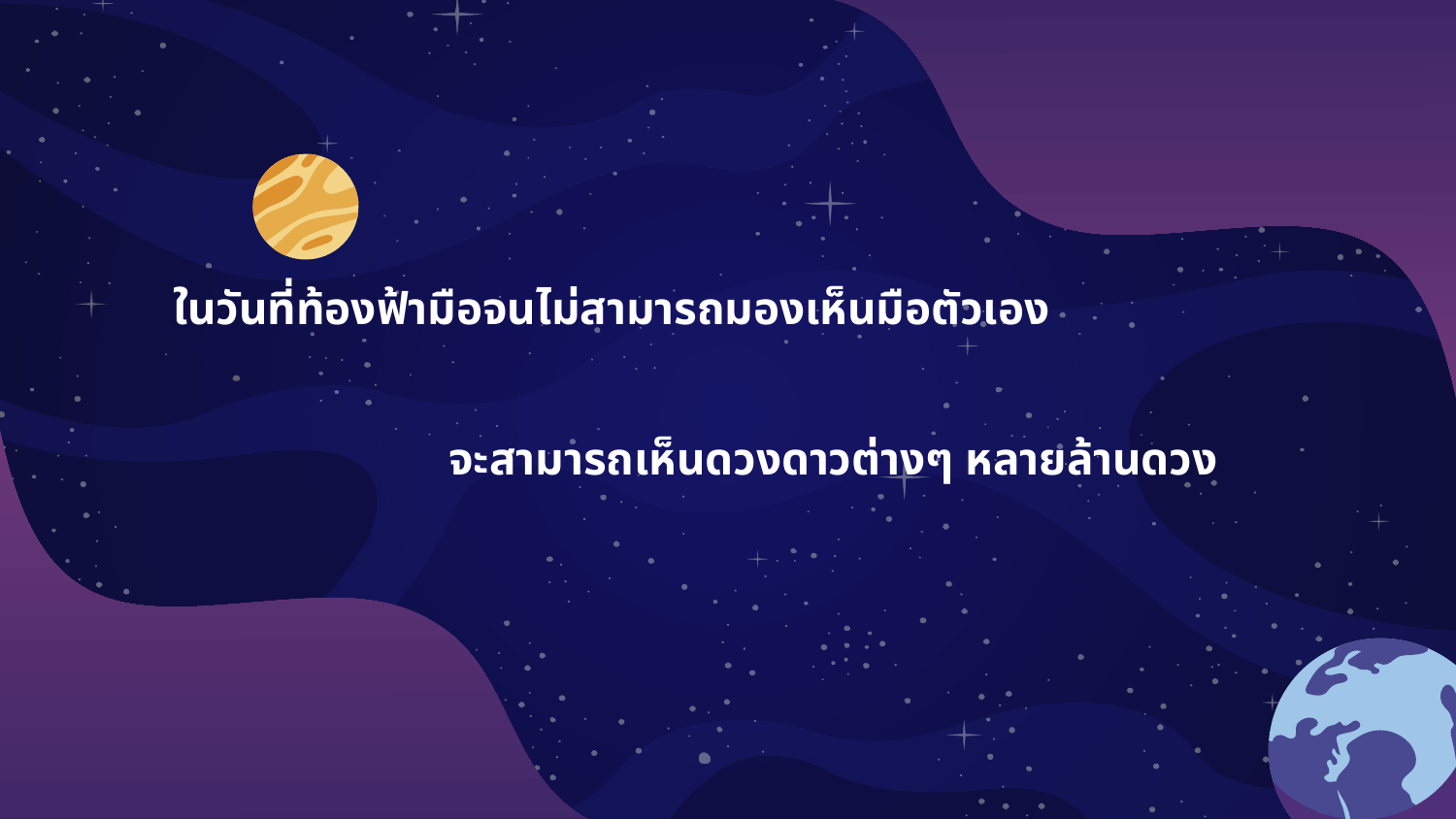

# ในวันที่ท้องฟ้ามือจนไม่สามารถมองเห็นมือตัวเอง

จะสามารถเห็นดวงดาวต่างๆ หลายล้านดวง